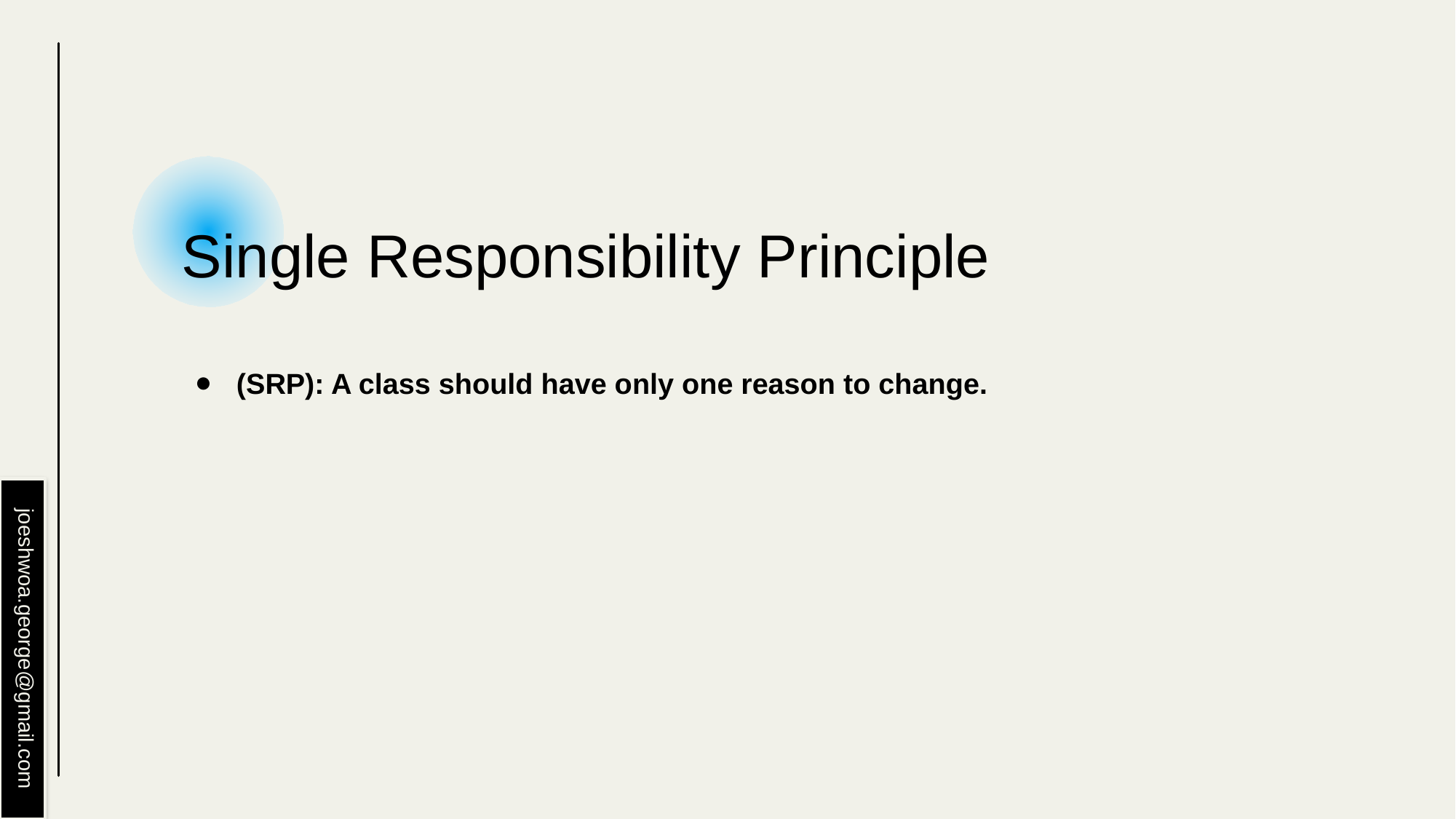

# Single Responsibility Principle
(SRP): A class should have only one reason to change.
joeshwoa.george@gmail.com